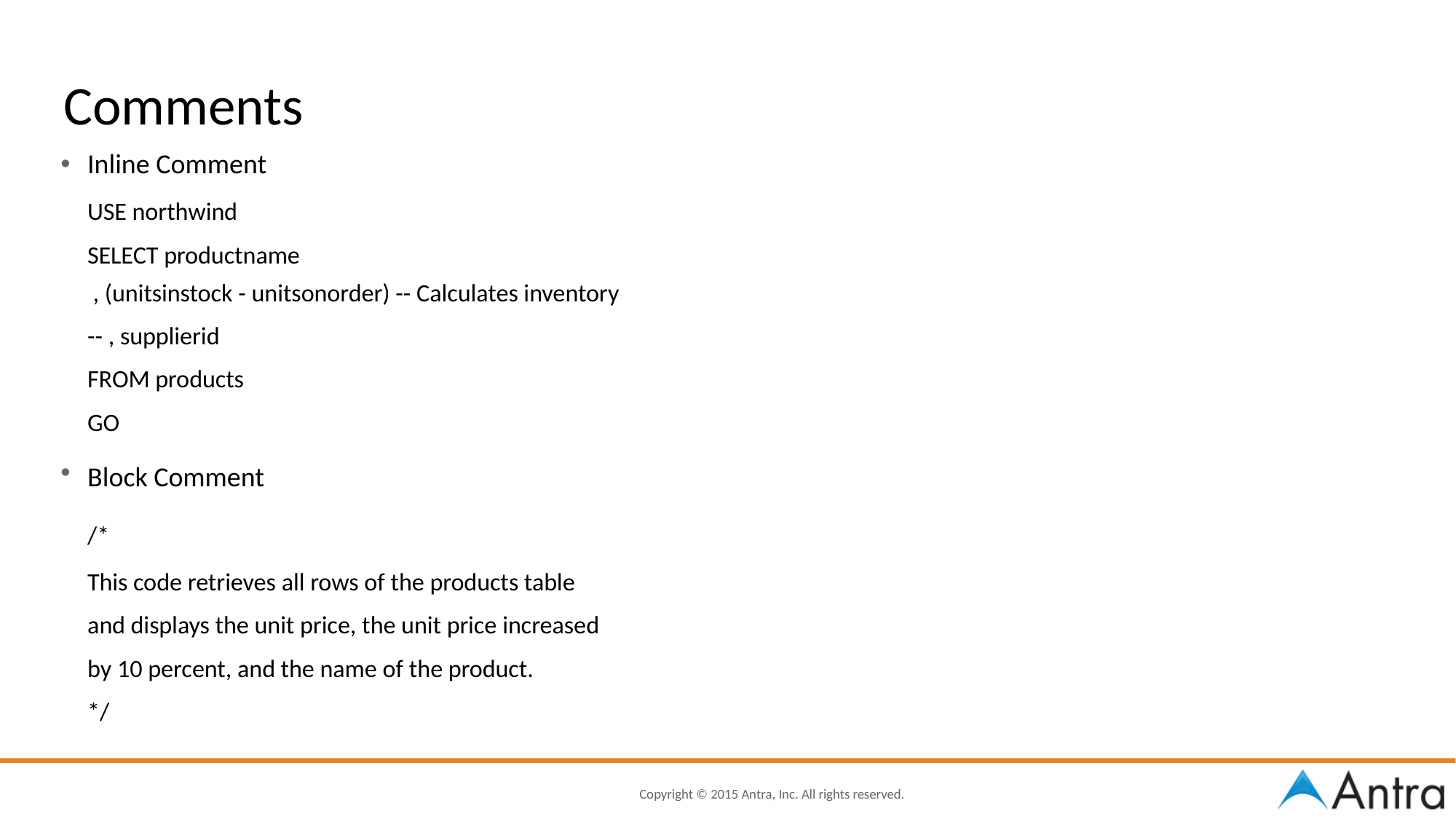

# Comments
Inline Comment
	USE northwind
	SELECT productname
, (unitsinstock - unitsonorder) -- Calculates inventory
	-- , supplierid
	FROM products
	GO
Block Comment
	/*
	This code retrieves all rows of the products table
	and displays the unit price, the unit price increased
	by 10 percent, and the name of the product.
	*/